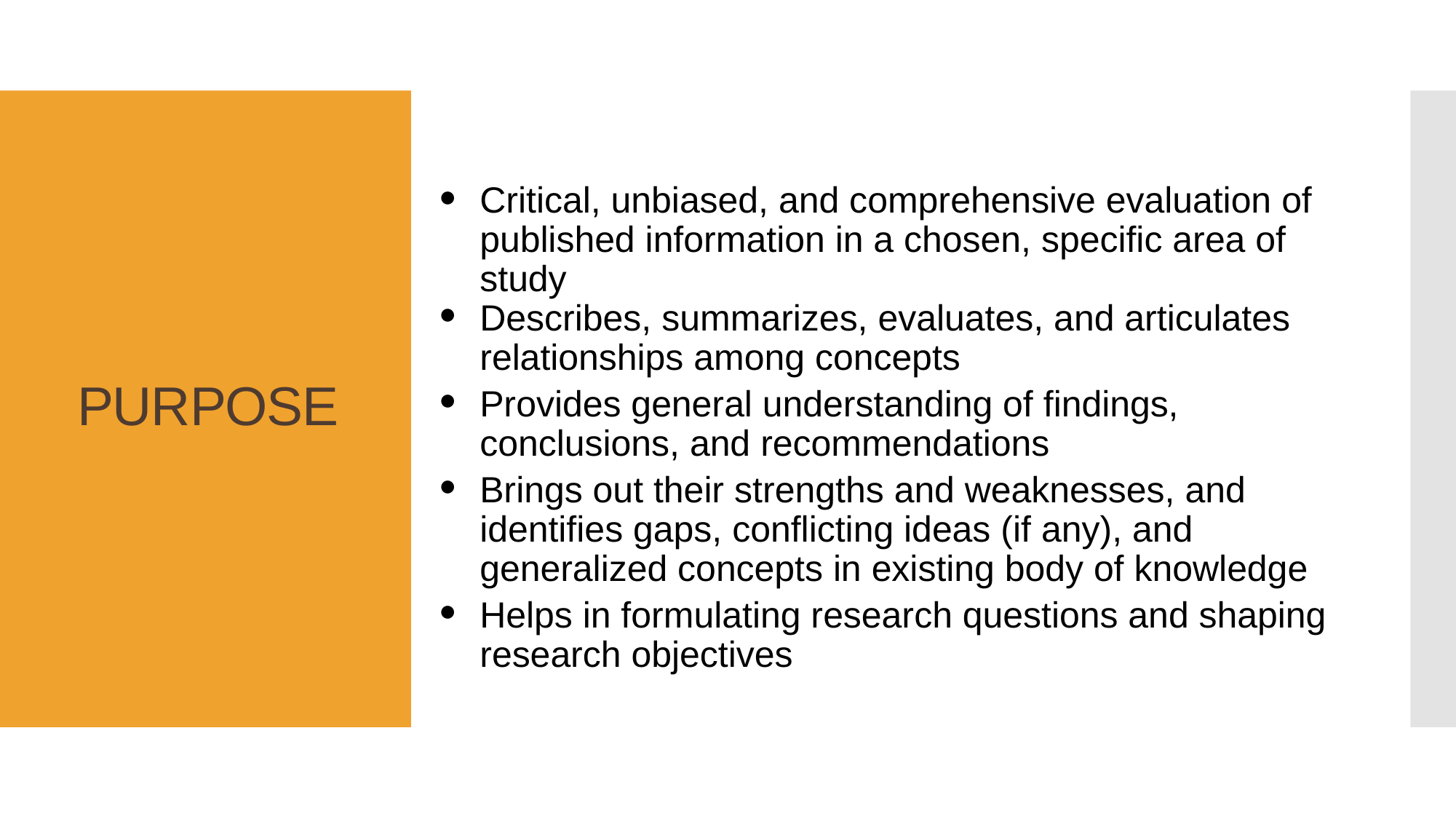

# PURPOSE
Critical, unbiased, and comprehensive evaluation of published information in a chosen, specific area of study
Describes, summarizes, evaluates, and articulates relationships among concepts
Provides general understanding of findings, conclusions, and recommendations
Brings out their strengths and weaknesses, and identifies gaps, conflicting ideas (if any), and generalized concepts in existing body of knowledge
Helps in formulating research questions and shaping research objectives